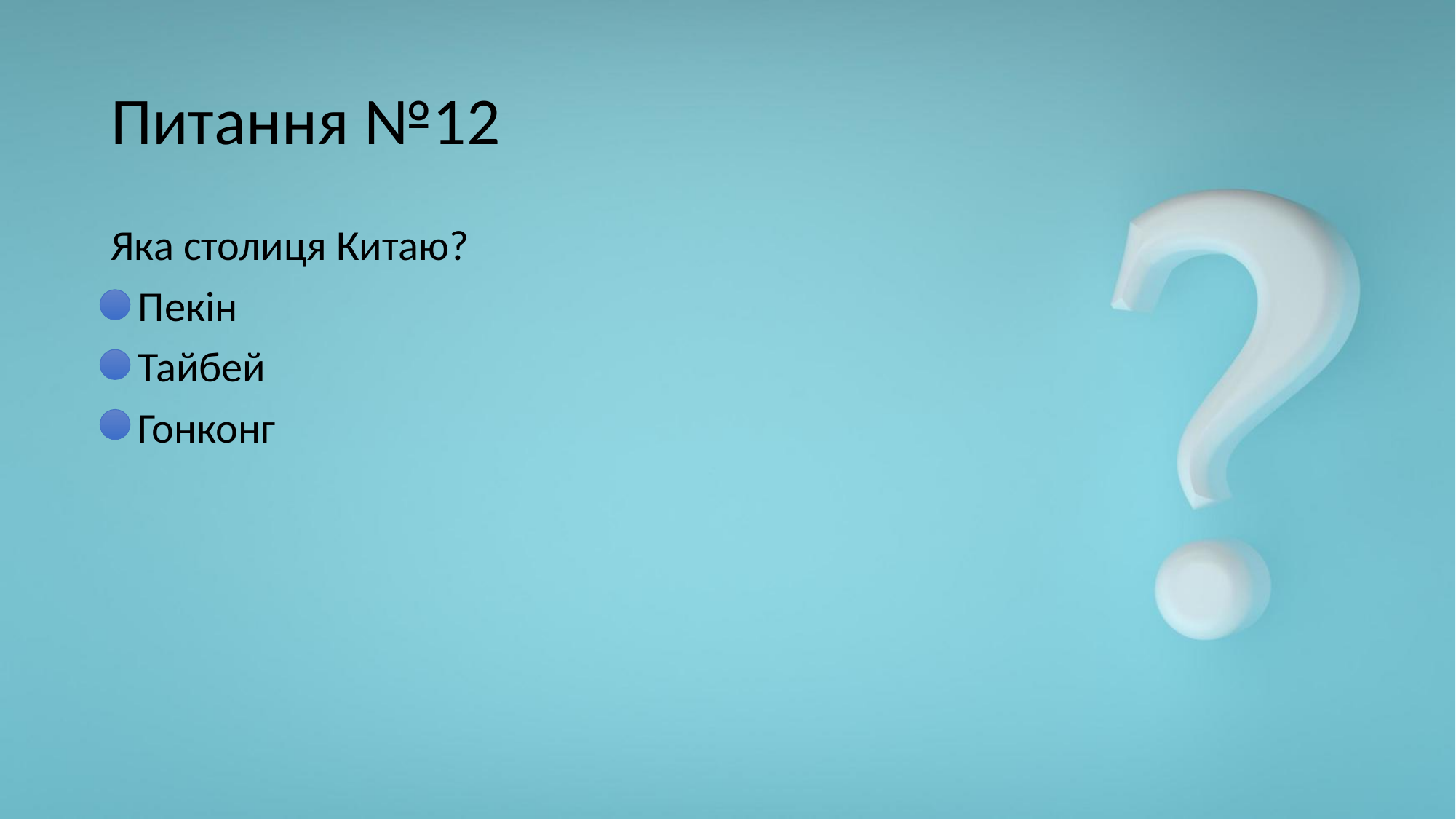

# Питання №12
Яка столиця Китаю?
Пекін
Тайбей
Гонконг